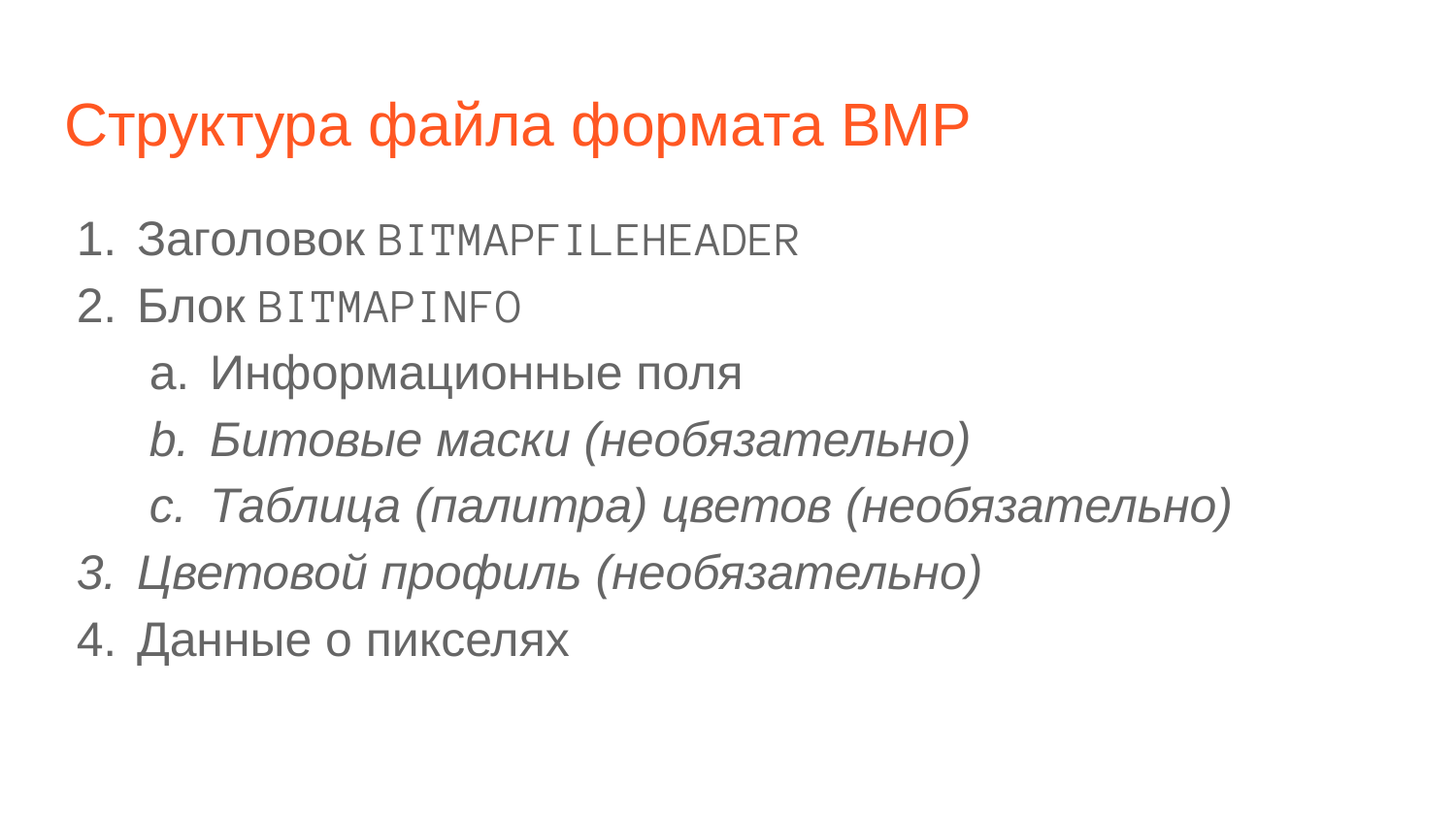

# Структура файла формата BMP
Заголовок BITMAPFILEHEADER
Блок BITMAPINFO
Информационные поля
Битовые маски (необязательно)
Таблица (палитра) цветов (необязательно)
Цветовой профиль (необязательно)
Данные о пикселях